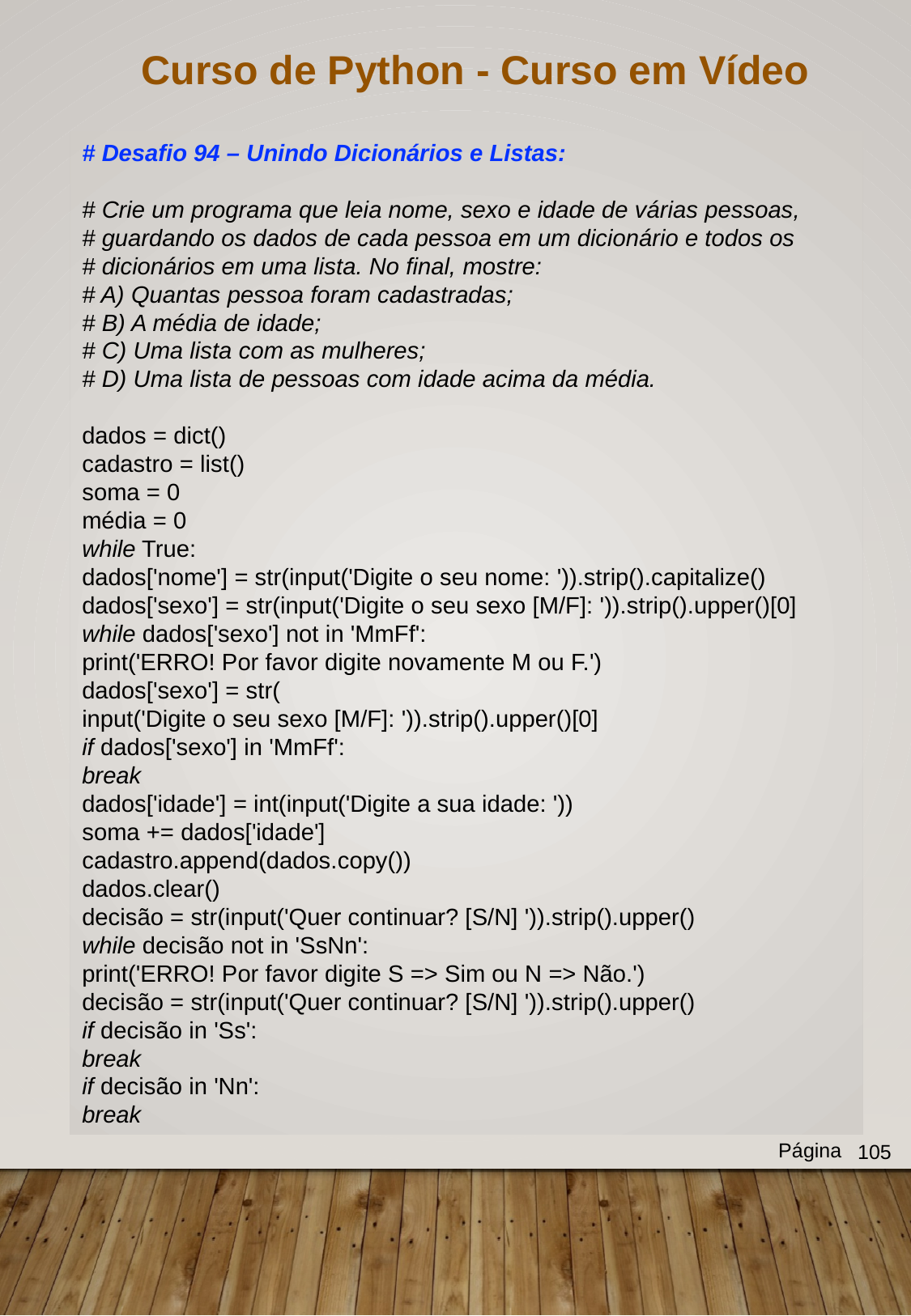

Curso de Python - Curso em Vídeo
# Desafio 94 – Unindo Dicionários e Listas:

# Crie um programa que leia nome, sexo e idade de várias pessoas,
# guardando os dados de cada pessoa em um dicionário e todos os
# dicionários em uma lista. No final, mostre:
# A) Quantas pessoa foram cadastradas;
# B) A média de idade;
# C) Uma lista com as mulheres;
# D) Uma lista de pessoas com idade acima da média.
dados = dict()
cadastro = list()
soma = 0
média = 0
while True:
dados['nome'] = str(input('Digite o seu nome: ')).strip().capitalize()
dados['sexo'] = str(input('Digite o seu sexo [M/F]: ')).strip().upper()[0]
while dados['sexo'] not in 'MmFf':
print('ERRO! Por favor digite novamente M ou F.')
dados['sexo'] = str(
input('Digite o seu sexo [M/F]: ')).strip().upper()[0]
if dados['sexo'] in 'MmFf':
break
dados['idade'] = int(input('Digite a sua idade: '))
soma += dados['idade']
cadastro.append(dados.copy())
dados.clear()
decisão = str(input('Quer continuar? [S/N] ')).strip().upper()
while decisão not in 'SsNn':
print('ERRO! Por favor digite S => Sim ou N => Não.')
decisão = str(input('Quer continuar? [S/N] ')).strip().upper()
if decisão in 'Ss':
break
if decisão in 'Nn':
break
Página
105